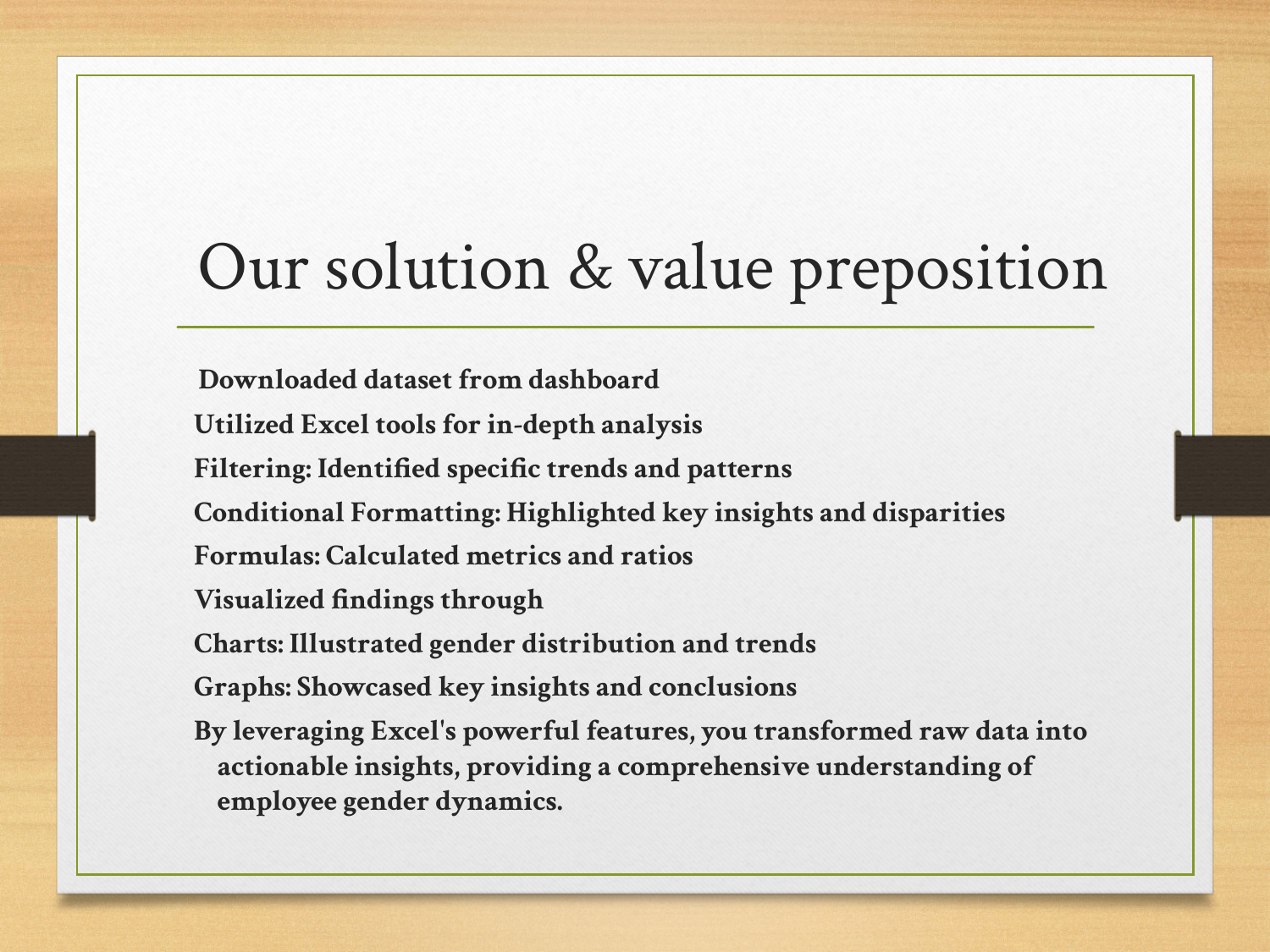

# Our solution & value preposition
   Downloaded dataset from dashboard
   Utilized Excel tools for in-depth analysis
   Filtering: Identified specific trends and patterns
   Conditional Formatting: Highlighted key insights and disparities
   Formulas: Calculated metrics and ratios
   Visualized findings through
   Charts: Illustrated gender distribution and trends
   Graphs: Showcased key insights and conclusions
   By leveraging Excel's powerful features, you transformed raw data into actionable insights, providing a comprehensive understanding of employee gender dynamics.